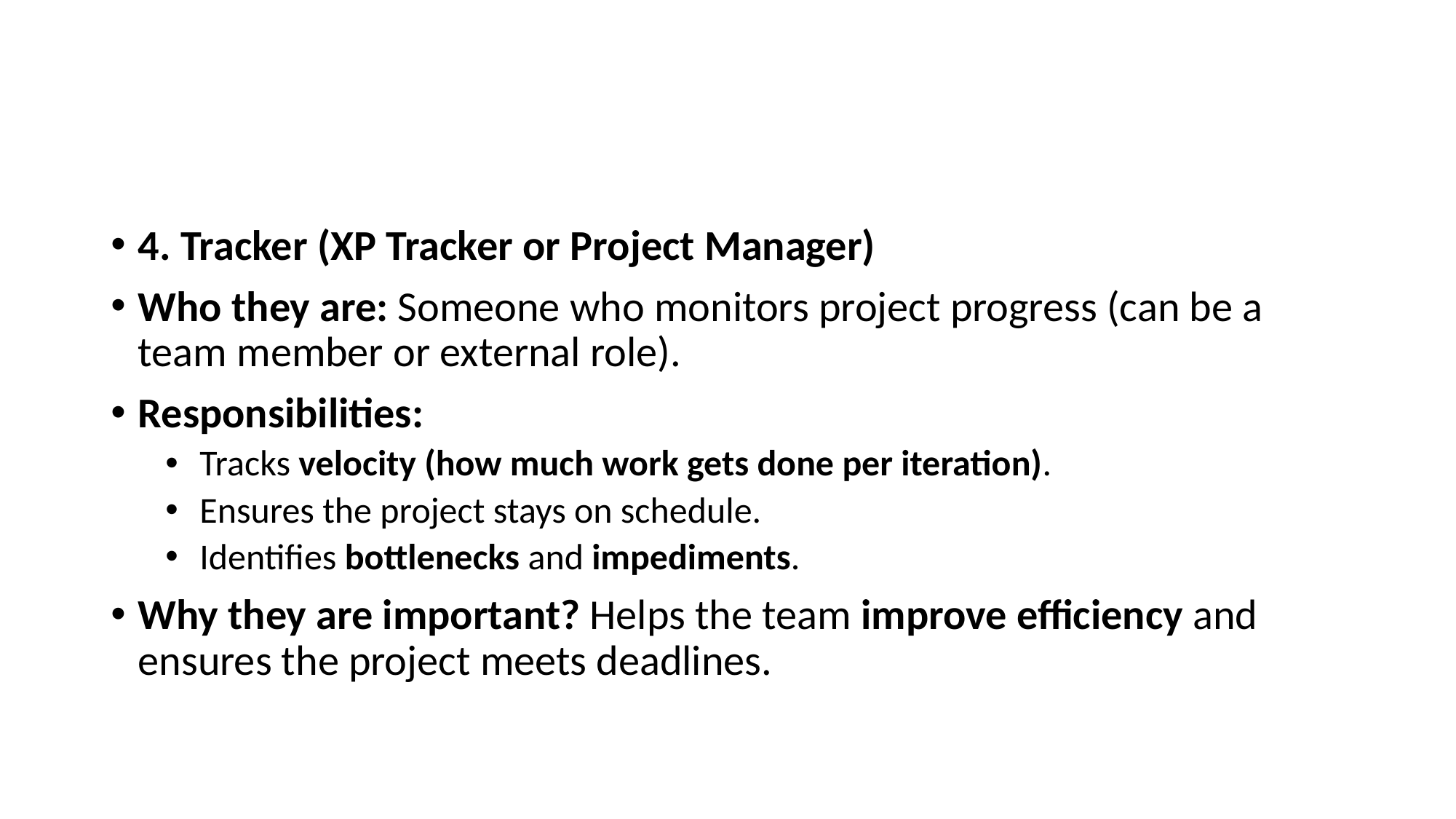

#
4. Tracker (XP Tracker or Project Manager)
Who they are: Someone who monitors project progress (can be a team member or external role).
Responsibilities:
Tracks velocity (how much work gets done per iteration).
Ensures the project stays on schedule.
Identifies bottlenecks and impediments.
Why they are important? Helps the team improve efficiency and ensures the project meets deadlines.